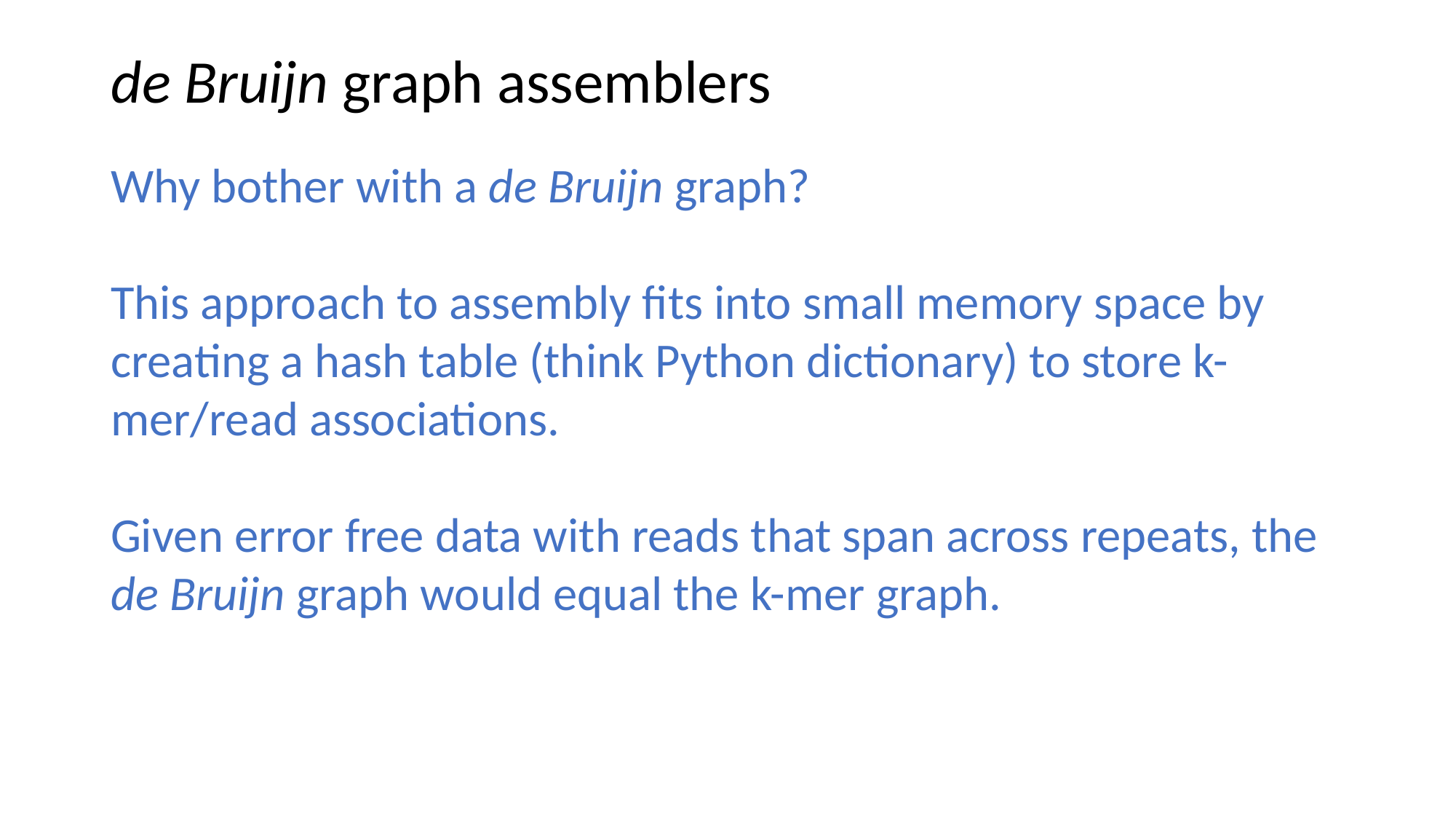

# de Bruijn graph assemblers

Why bother with a de Bruijn graph?

This approach to assembly fits into small memory space by
creating a hash table (think Python dictionary) to store k-mer/read associations.

Given error free data with reads that span across repeats, the de Bruijn graph would equal the k-mer graph.